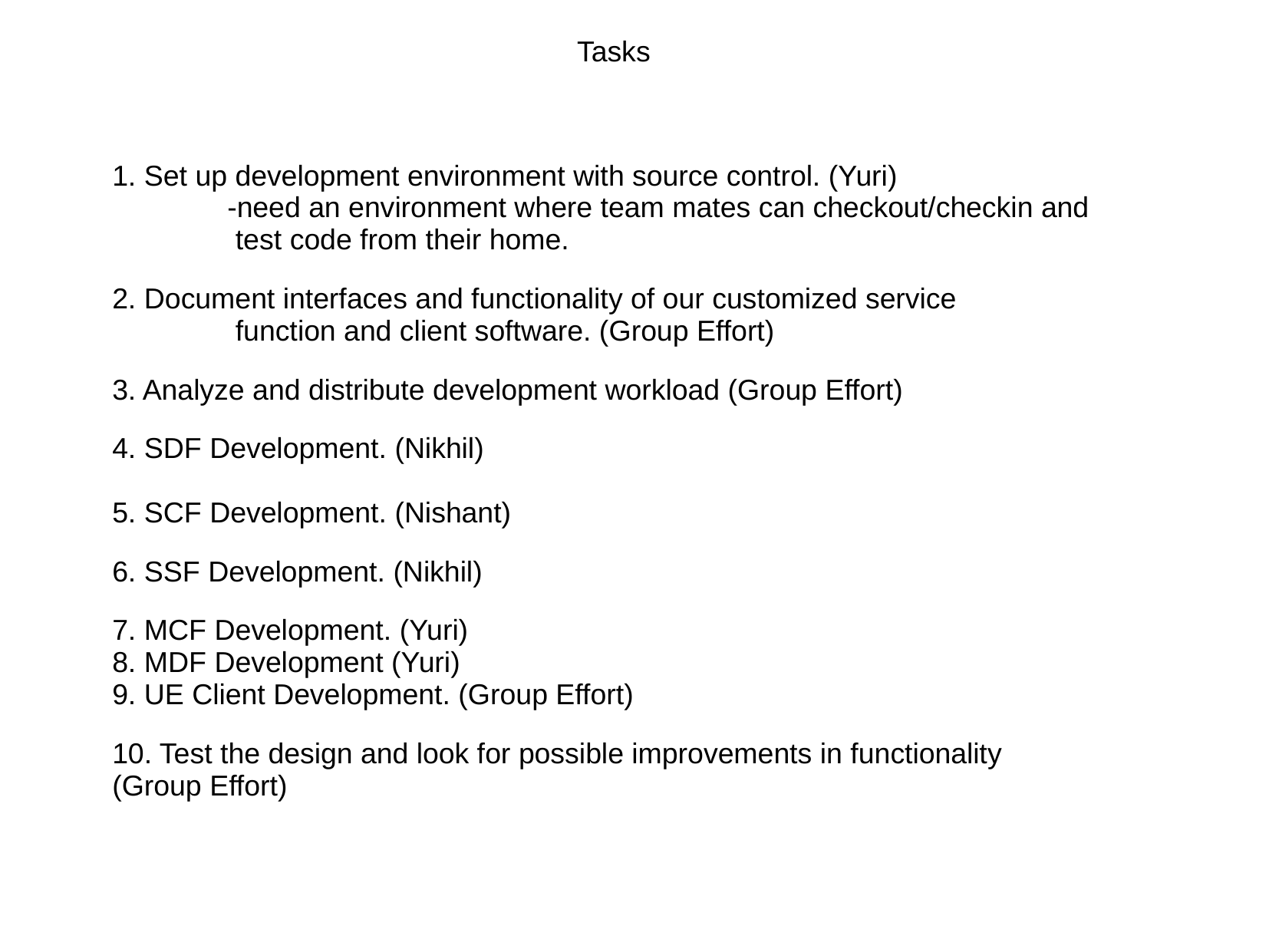

Tasks
1. Set up development environment with source control. (Yuri)
	-need an environment where team mates can checkout/checkin and
	 test code from their home.

2. Document interfaces and functionality of our customized service
	 function and client software. (Group Effort)

3. Analyze and distribute development workload (Group Effort)

4. SDF Development. (Nikhil)

5. SCF Development. (Nishant)

6. SSF Development. (Nikhil)

7. MCF Development. (Yuri)
8. MDF Development (Yuri)
9. UE Client Development. (Group Effort)

10. Test the design and look for possible improvements in functionality (Group Effort)